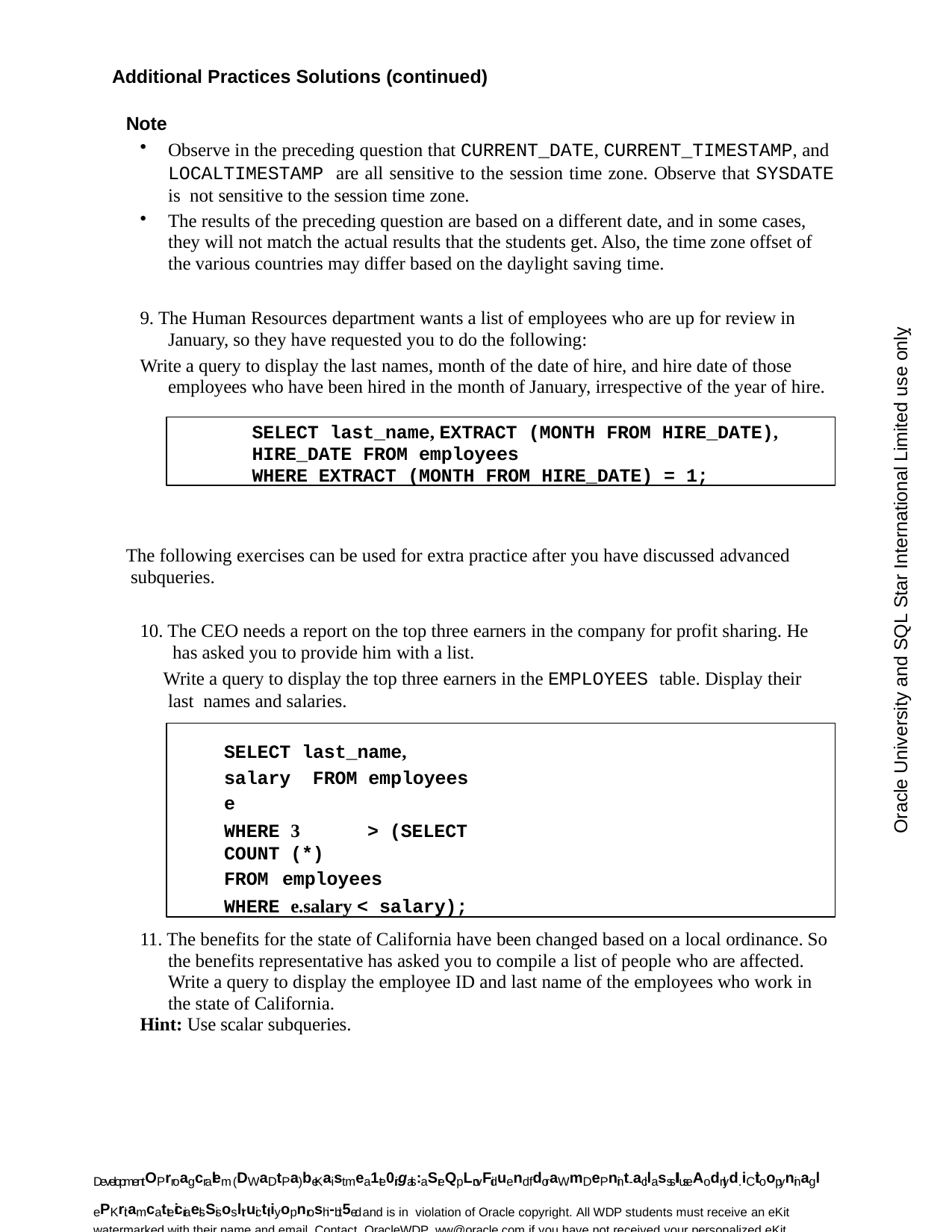

Additional Practices Solutions (continued)

Note
Observe in the preceding question that CURRENT_DATE, CURRENT_TIMESTAMP, and  LOCALTIMESTAMP are all sensitive to the session time zone. Observe that SYSDATE is  not sensitive to the session time zone.
The results of the preceding question are based on a different date, and in some cases,  they will not match the actual results that the students get. Also, the time zone offset of  the various countries may differ based on the daylight saving time.

9. The Human Resources department wants a list of employees who are up for review in  January, so they have requested you to do the following:
Write a query to display the last names, month of the date of hire, and hire date of those  employees who have been hired in the month of January, irrespective of the year of hire.
Oracle University and SQL Star International Limited use onlyฺ
SELECT last_name, EXTRACT (MONTH FROM HIRE_DATE),
HIRE_DATE FROM employees
WHERE EXTRACT (MONTH FROM HIRE_DATE) = 1;
The following exercises can be used for extra practice after you have discussed advanced  subqueries.

10. The CEO needs a report on the top three earners in the company for profit sharing. He  has asked you to provide him with a list.
Write a query to display the top three earners in the EMPLOYEES table. Display their last  names and salaries.
SELECT last_name, salary  FROM employees e
WHERE 3	> (SELECT COUNT (*)
FROM employees
WHERE e.salary < salary);
11. The benefits for the state of California have been changed based on a local ordinance. So  the benefits representative has asked you to compile a list of people who are affected.  Write a query to display the employee ID and last name of the employees who work in  the state of California.
Hint: Use scalar subqueries.
DevelopmentOPrroagcralem (DWaDtPa)beKaist mea1te0rigals: aSreQpLrovFiduend fdoraWmDePnint-acllasssIIuseAodnlyd. iCtioopyninagl ePKritamcatteicriaelsSisosltruicttliyopnroshi-bit5ed and is in  violation of Oracle copyright. All WDP students must receive an eKit watermarked with their name and email. Contact  OracleWDP_ww@oracle.com if you have not received your personalized eKit.